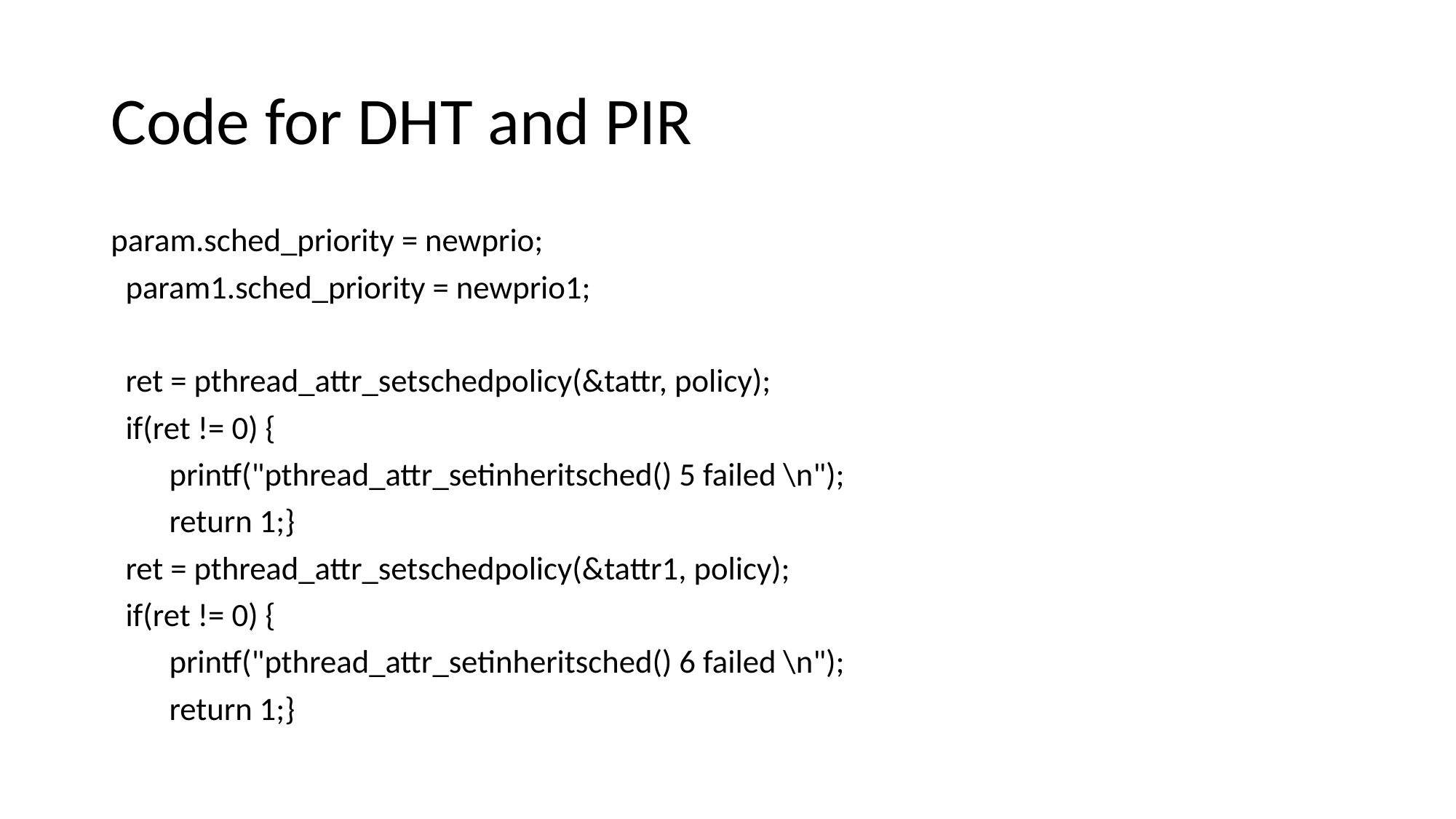

# Code for DHT and PIR
param.sched_priority = newprio;
  param1.sched_priority = newprio1;

  ret = pthread_attr_setschedpolicy(&tattr, policy);
  if(ret != 0) {
        printf("pthread_attr_setinheritsched() 5 failed \n");
        return 1;}
  ret = pthread_attr_setschedpolicy(&tattr1, policy);
  if(ret != 0) {
        printf("pthread_attr_setinheritsched() 6 failed \n");
        return 1;}